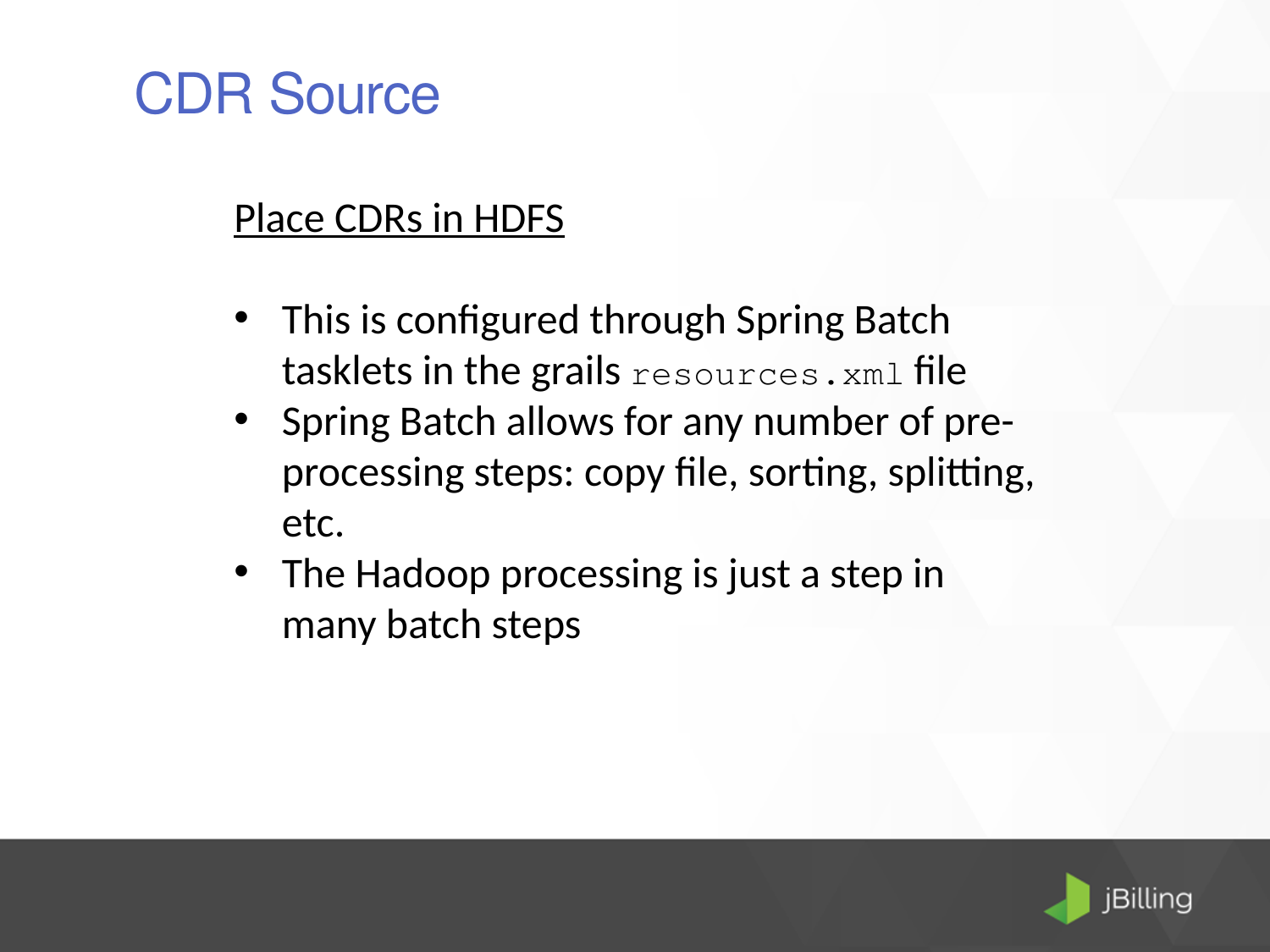

CDR Source
Place CDRs in HDFS

This is configured through Spring Batch tasklets in the grails resources.xml file
Spring Batch allows for any number of pre-processing steps: copy file, sorting, splitting, etc.
The Hadoop processing is just a step in many batch steps